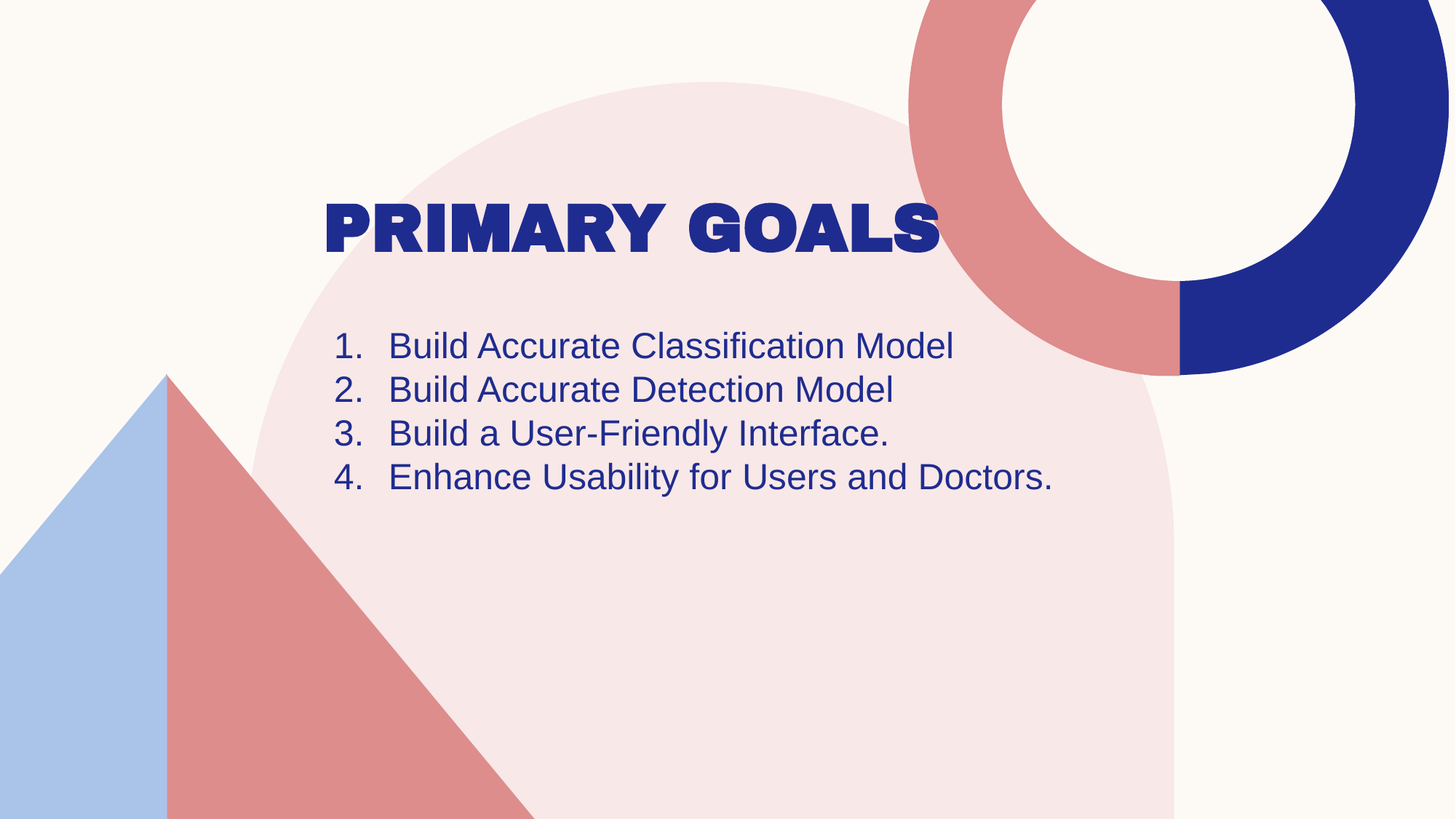

# PRIMARY GOALS
Build Accurate Classification Model
Build Accurate Detection Model
Build a User-Friendly Interface.
Enhance Usability for Users and Doctors.